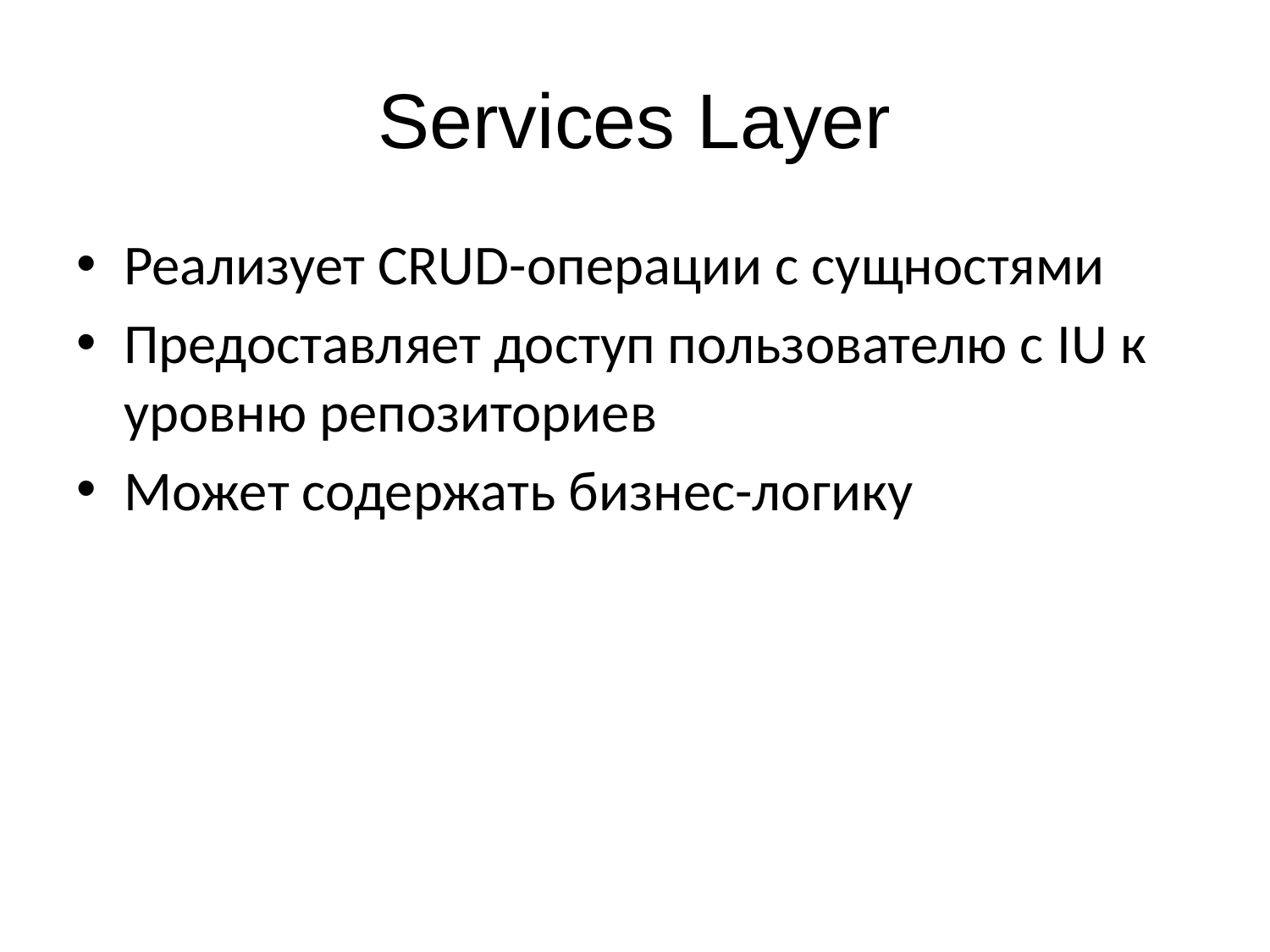

# Services Layer
Реализует CRUD-операции с сущностями
Предоставляет доступ пользователю с IU к уровню репозиториев
Может содержать бизнес-логику